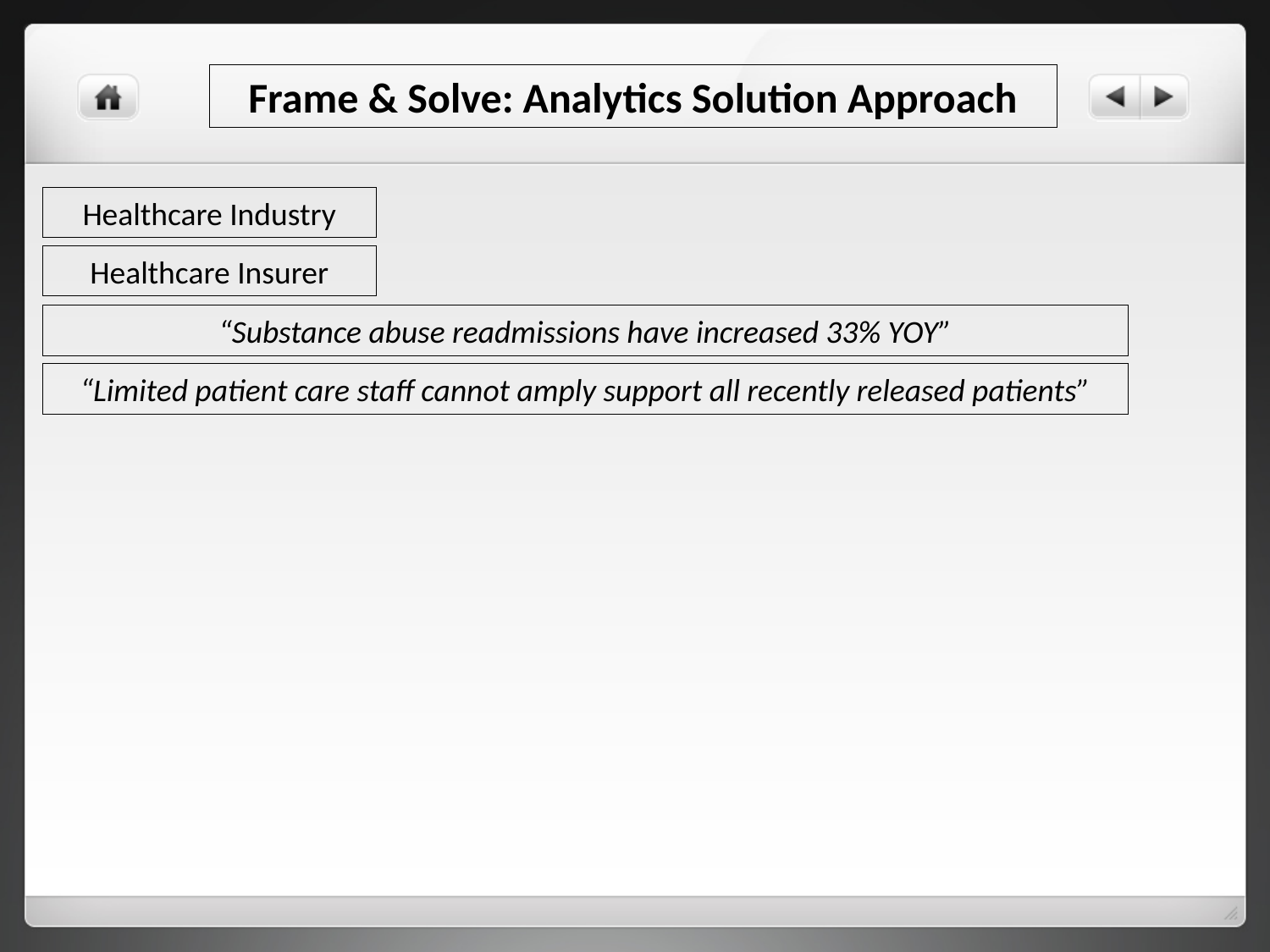

Frame & Solve: Analytics Solution Approach
Healthcare Industry
Healthcare Insurer
“Substance abuse readmissions have increased 33% YOY”
“Limited patient care staff cannot amply support all recently released patients”